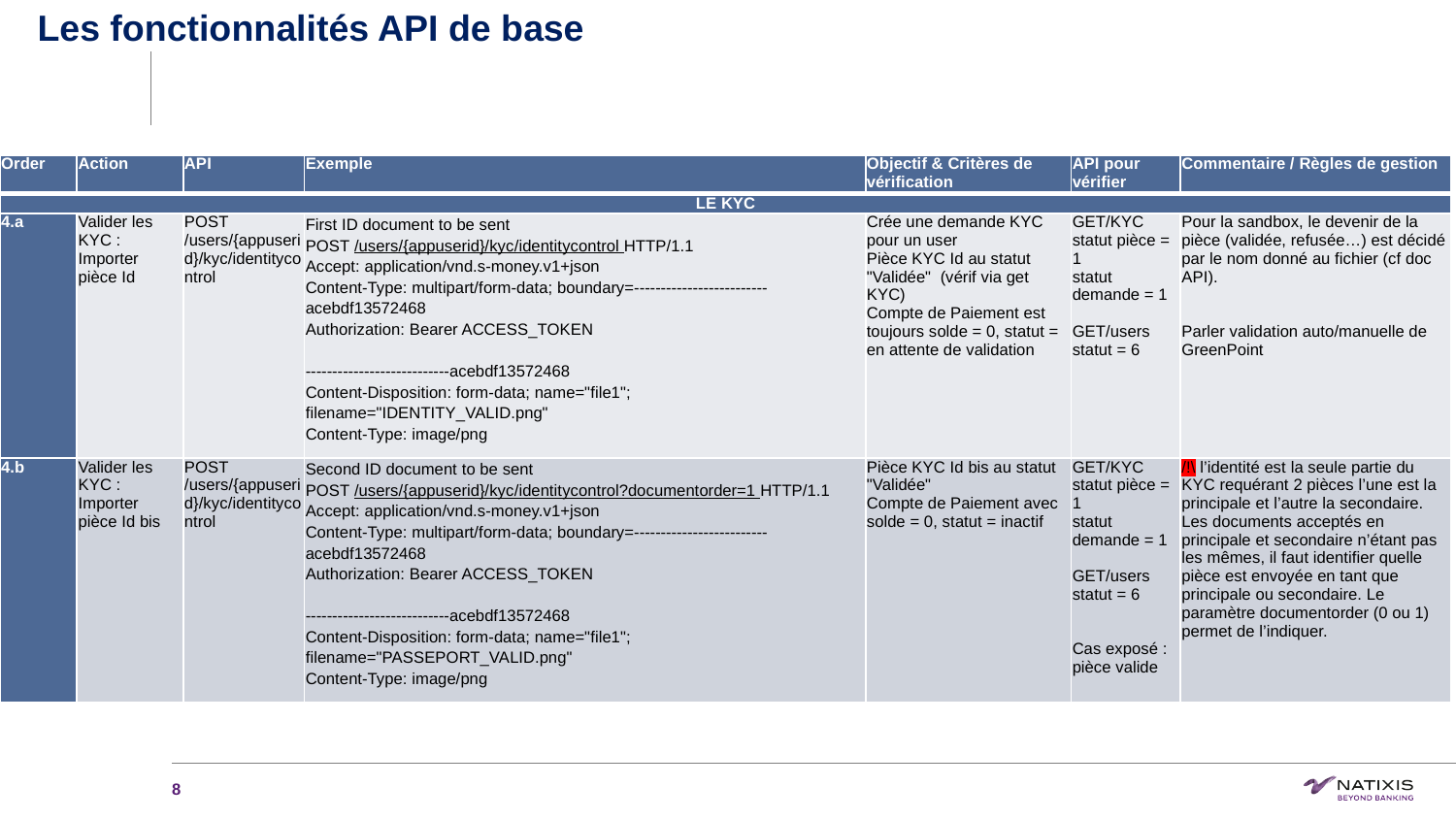

Les fonctionnalités API de base

| Order | Action | API | Exemple | Objectif & Critères de vérification | API pour vérifier | Commentaire / Règles de gestion |
| --- | --- | --- | --- | --- | --- | --- |
| LE KYC |  |  |  |  |  |  |
| 4.a | Valider les KYC : Importer pièce Id | POST /users/{appuserid}/kyc/identitycontrol | First ID document to be sent POST /users/{appuserid}/kyc/identitycontrol HTTP/1.1 Accept: application/vnd.s-money.v1+json Content-Type: multipart/form-data; boundary=-------------------------acebdf13572468 Authorization: Bearer ACCESS\_TOKEN   ---------------------------acebdf13572468 Content-Disposition: form-data; name="file1"; filename="IDENTITY\_VALID.png" Content-Type: image/png | Crée une demande KYC pour un user Pièce KYC Id au statut "Validée"  (vérif via get KYC) Compte de Paiement est toujours solde = 0, statut = en attente de validation | GET/KYC statut pièce = 1 statut demande = 1   GET/users statut = 6 | Pour la sandbox, le devenir de la pièce (validée, refusée…) est décidé par le nom donné au fichier (cf doc API).     Parler validation auto/manuelle de GreenPoint |
| 4.b | Valider les KYC : Importer pièce Id bis | POST /users/{appuserid}/kyc/identitycontrol | Second ID document to be sent POST /users/{appuserid}/kyc/identitycontrol?documentorder=1 HTTP/1.1 Accept: application/vnd.s-money.v1+json Content-Type: multipart/form-data; boundary=-------------------------acebdf13572468 Authorization: Bearer ACCESS\_TOKEN   ---------------------------acebdf13572468 Content-Disposition: form-data; name="file1"; filename="PASSEPORT\_VALID.png" Content-Type: image/png | Pièce KYC Id bis au statut "Validée"  Compte de Paiement avec solde = 0, statut = inactif | GET/KYC statut pièce = 1 statut demande = 1   GET/users statut = 6     Cas exposé : pièce valide | /!\ l’identité est la seule partie du KYC requérant 2 pièces l’une est la principale et l’autre la secondaire. Les documents acceptés en principale et secondaire n’étant pas les mêmes, il faut identifier quelle pièce est envoyée en tant que principale ou secondaire. Le paramètre documentorder (0 ou 1) permet de l’indiquer. |
8